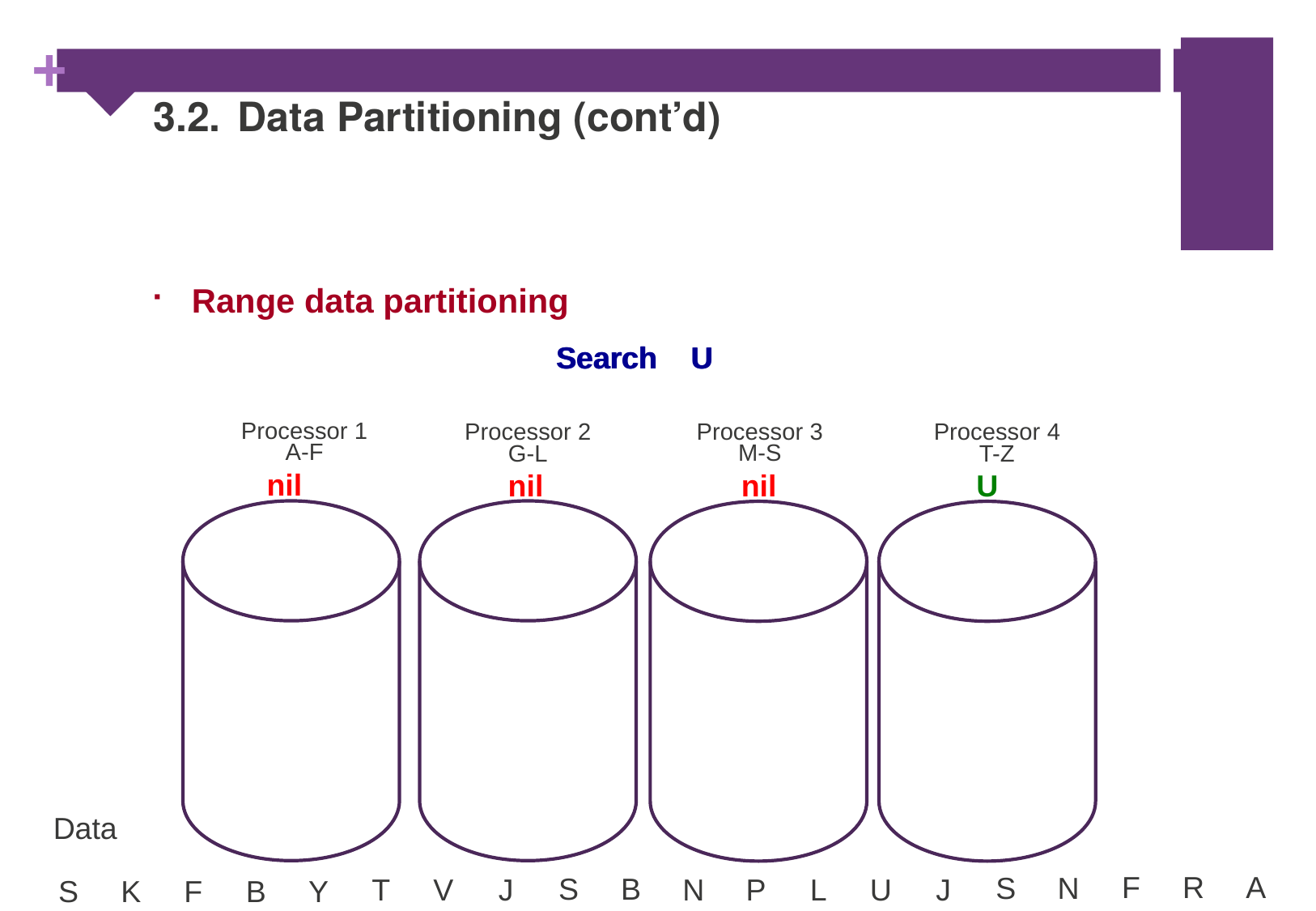

# 3.2. Data Partitioning (cont’d)
Range data partitioning

Search    U
Search    U
Processor 1
A-F
Processor 3
M-S
Processor 4
T-Z
Processor 2
G-L
nil
U
nil
nil

Data

R
A
F
S
N
S
B
U
J
J
L
T
V
N
P
B
Y
F
S
K